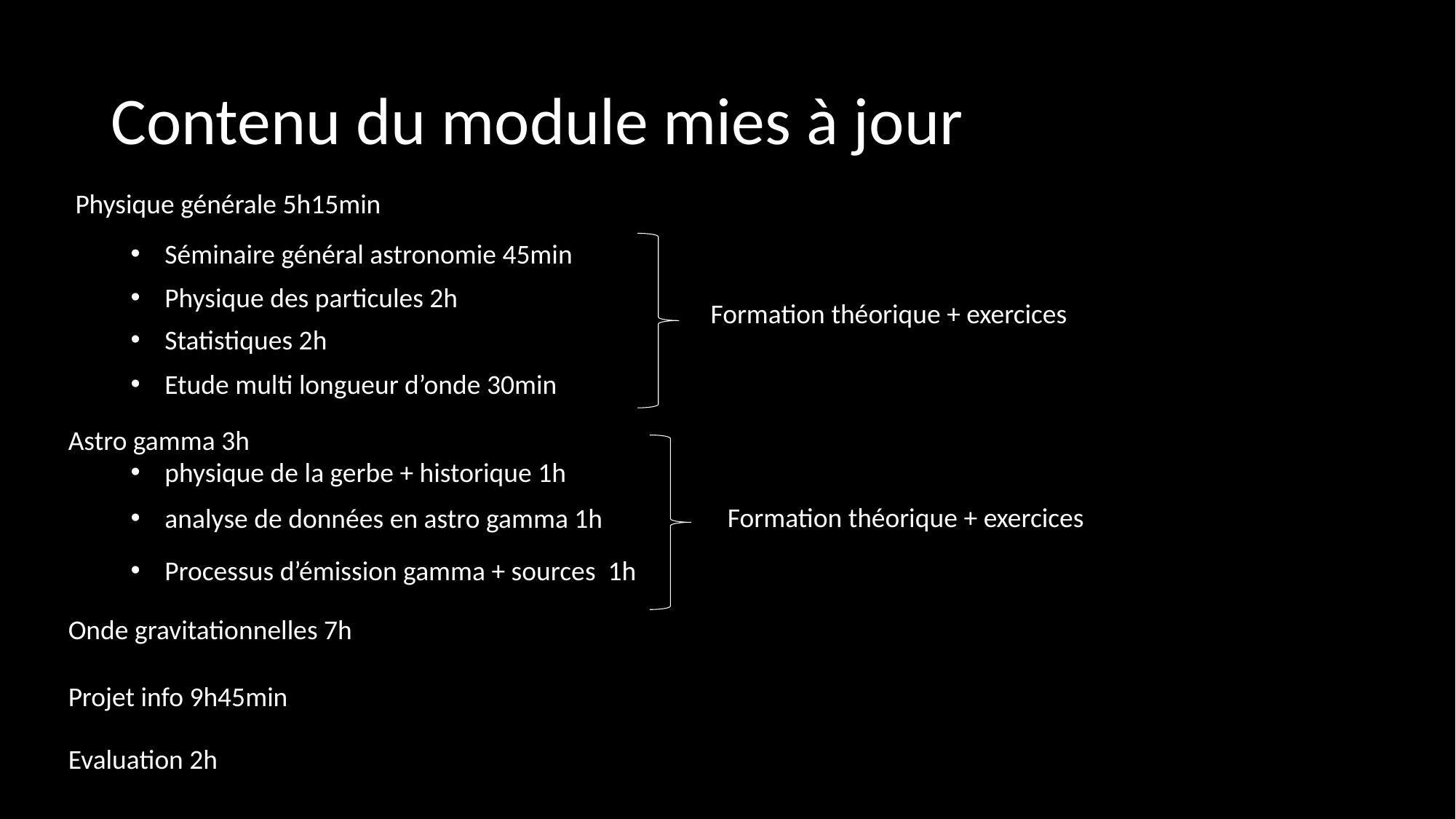

# Contenu du module mies à jour
Physique générale 5h15min
Séminaire général astronomie 45min

Physique des particules 2h
Formation théorique + exercices
Statistiques 2h
Etude multi longueur d’onde 30min
Astro gamma 3h

physique de la gerbe + historique 1h
Formation théorique + exercices
analyse de données en astro gamma 1h
Processus d’émission gamma + sources  1h
Onde gravitationnelles 7h
Projet info 9h45min
Evaluation 2h